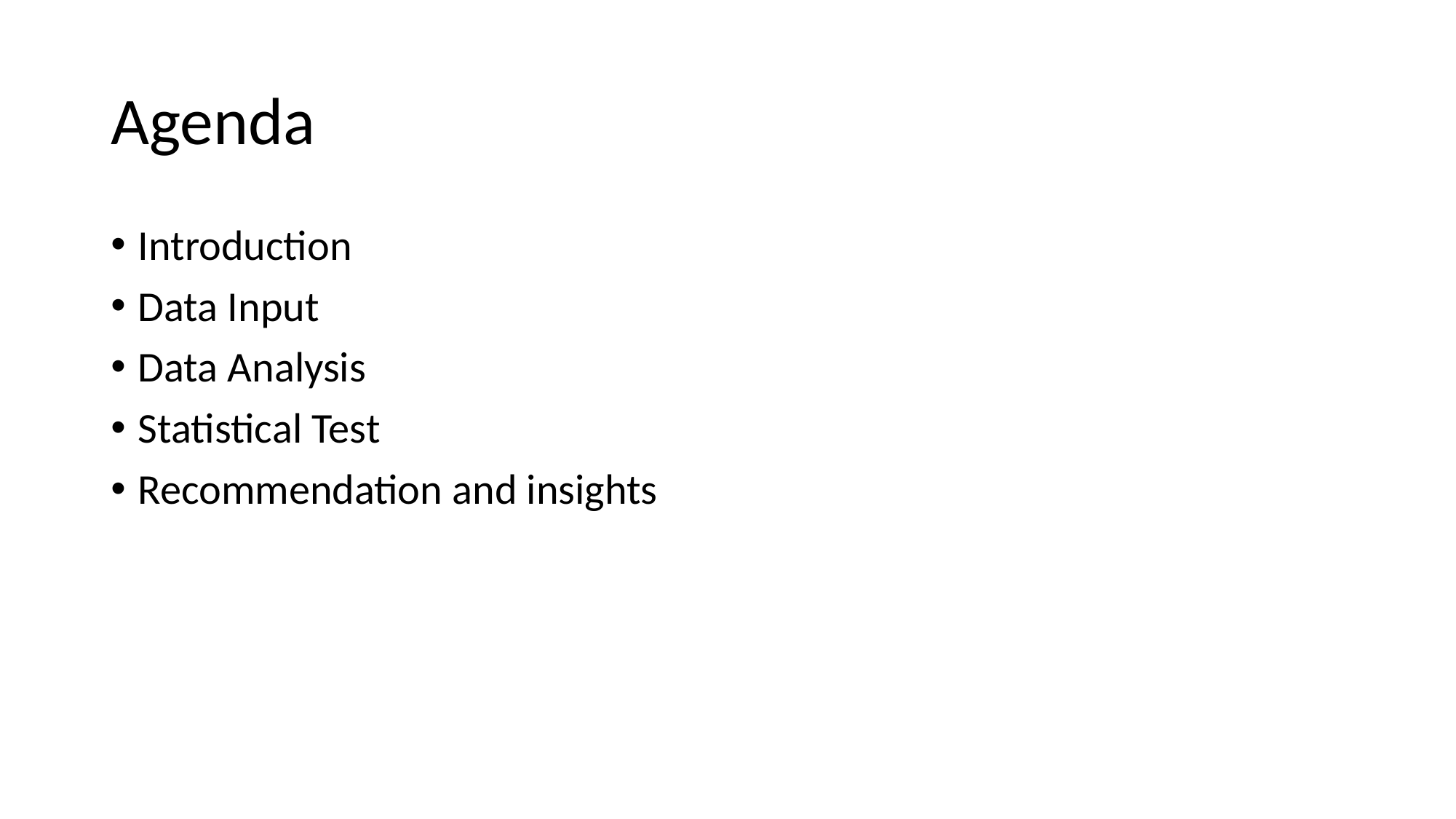

# Agenda
Introduction
Data Input
Data Analysis
Statistical Test
Recommendation and insights